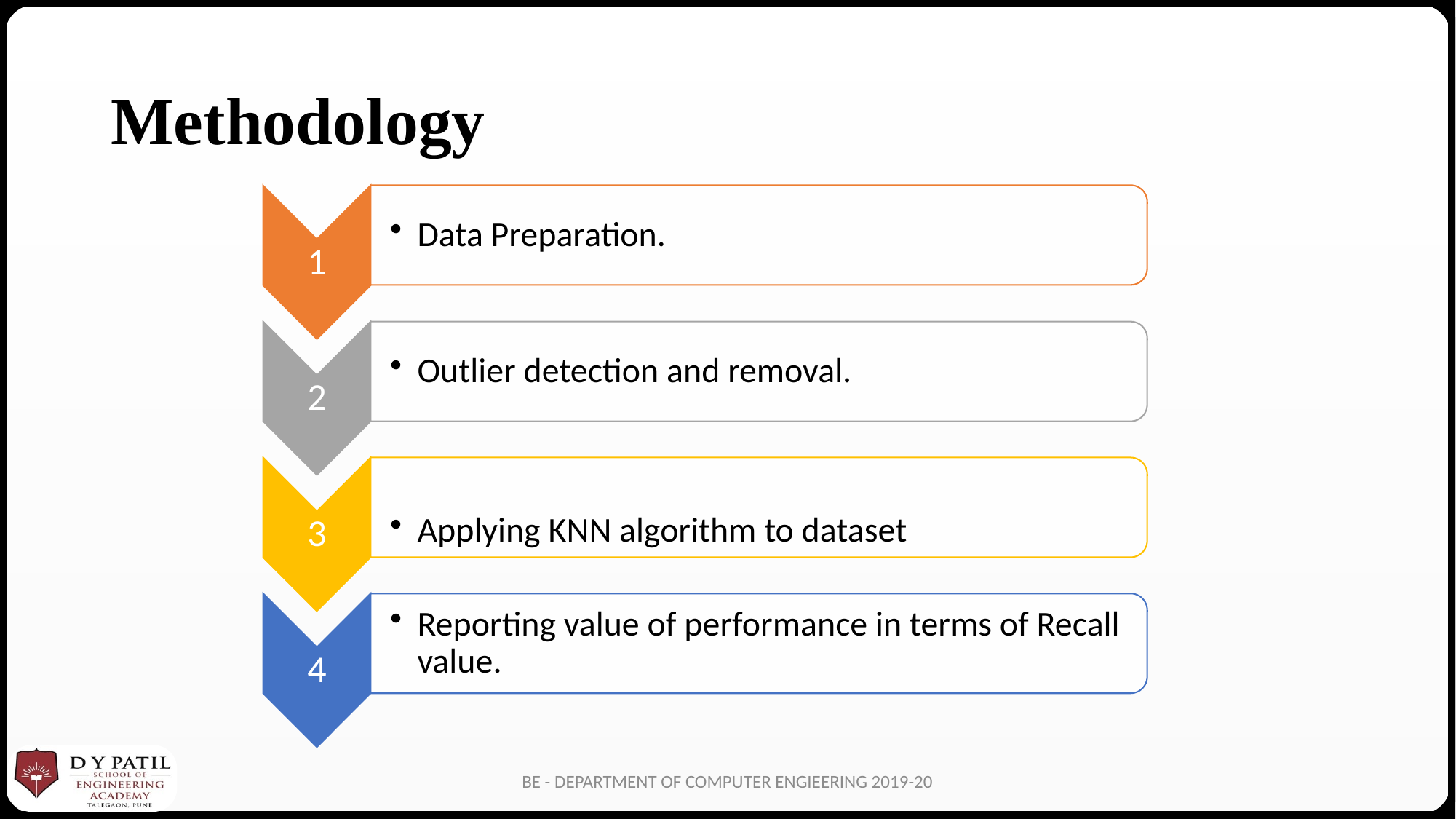

# Methodology
1
Data Preparation.
2
Outlier detection and removal.
3

Applying KNN algorithm to dataset
4
Reporting value of performance in terms of Recall value.
BE - DEPARTMENT OF COMPUTER ENGIEERING 2019-20